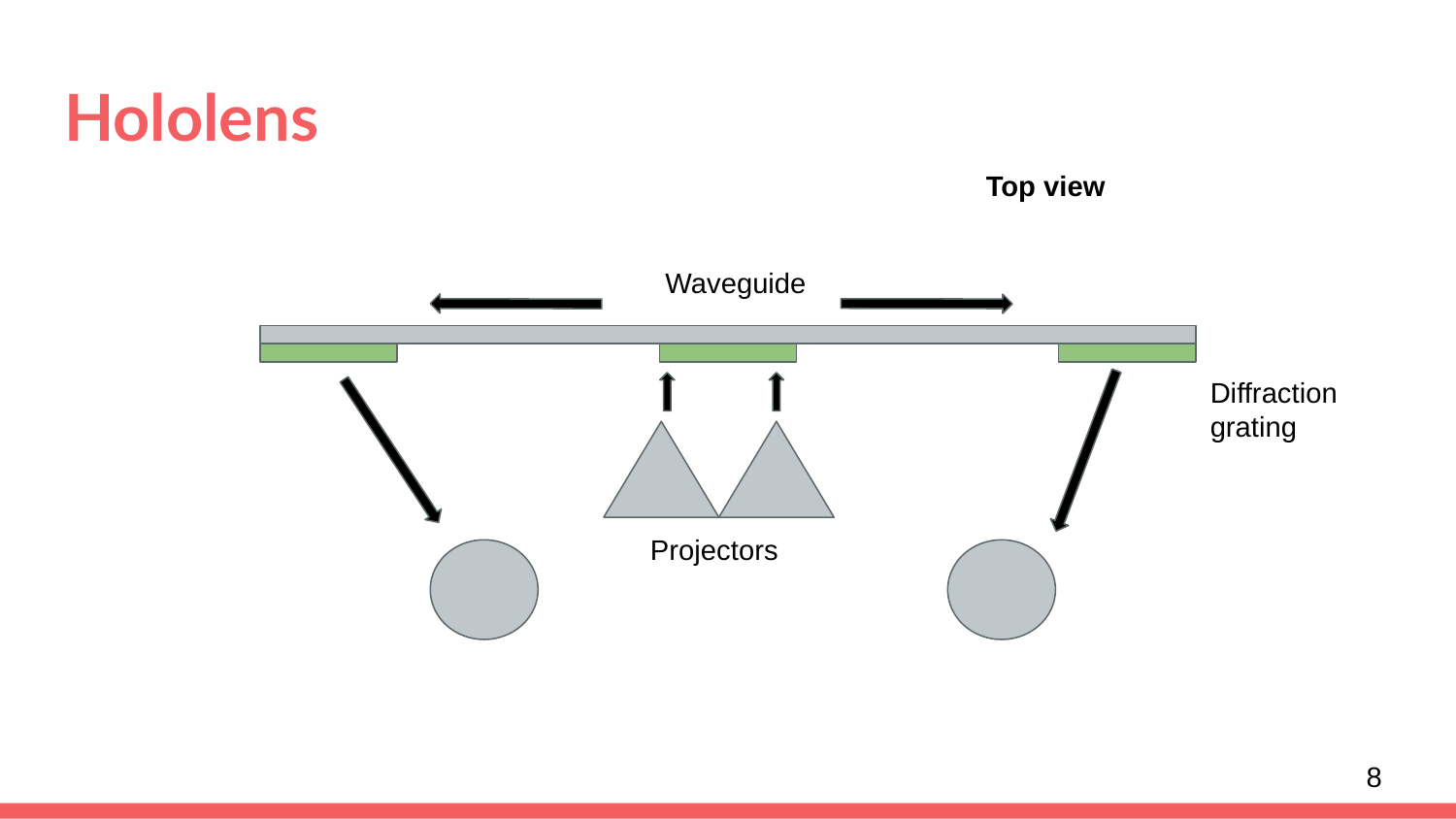

# Hololens
Top view
Waveguide

Diffraction grating

Projectors

8